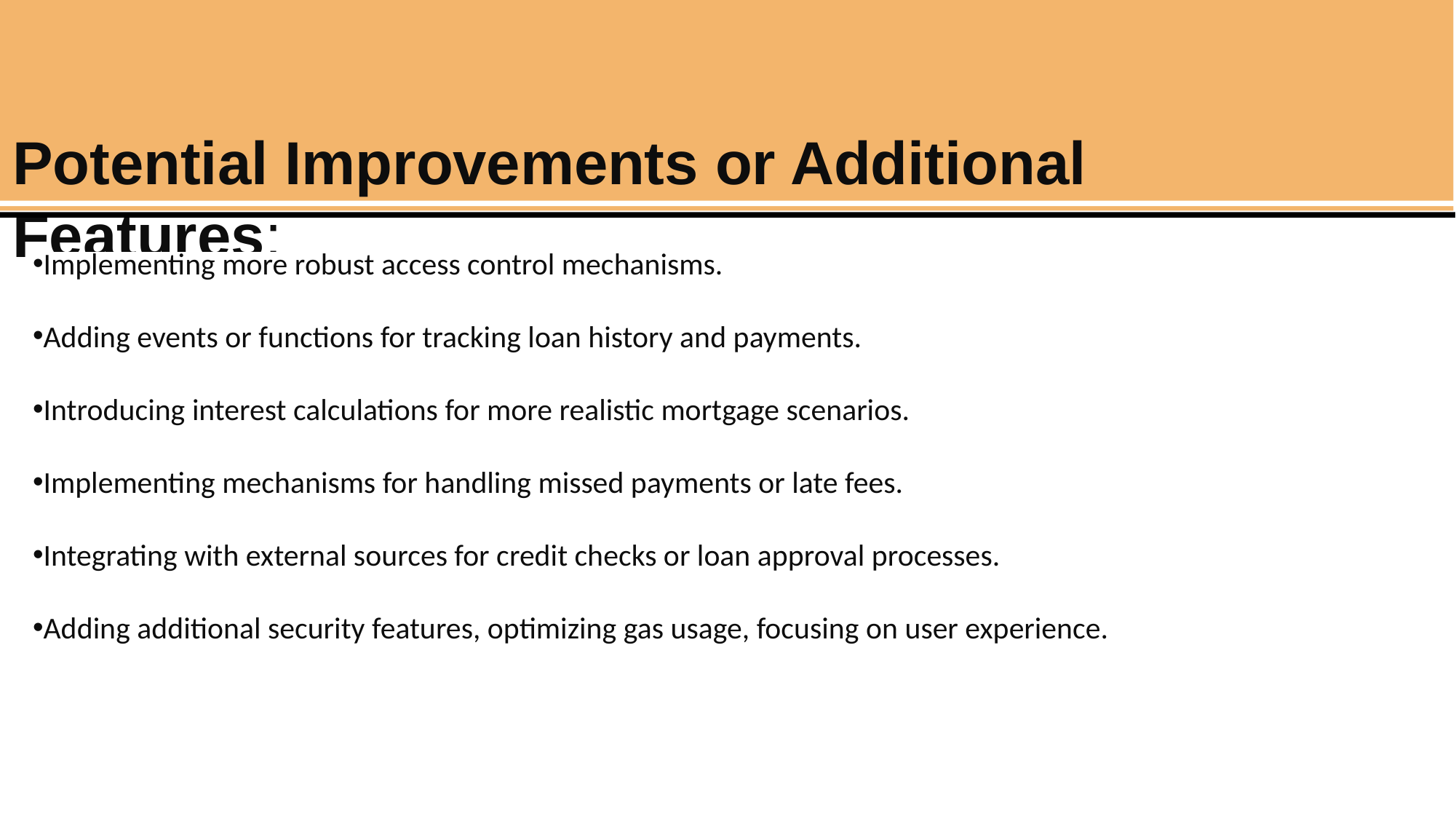

Potential Improvements or Additional Features:

Implementing more robust access control mechanisms.

Adding events or functions for tracking loan history and payments.

Introducing interest calculations for more realistic mortgage scenarios.

Implementing mechanisms for handling missed payments or late fees.

Integrating with external sources for credit checks or loan approval processes.

Adding additional security features, optimizing gas usage, focusing on user experience.